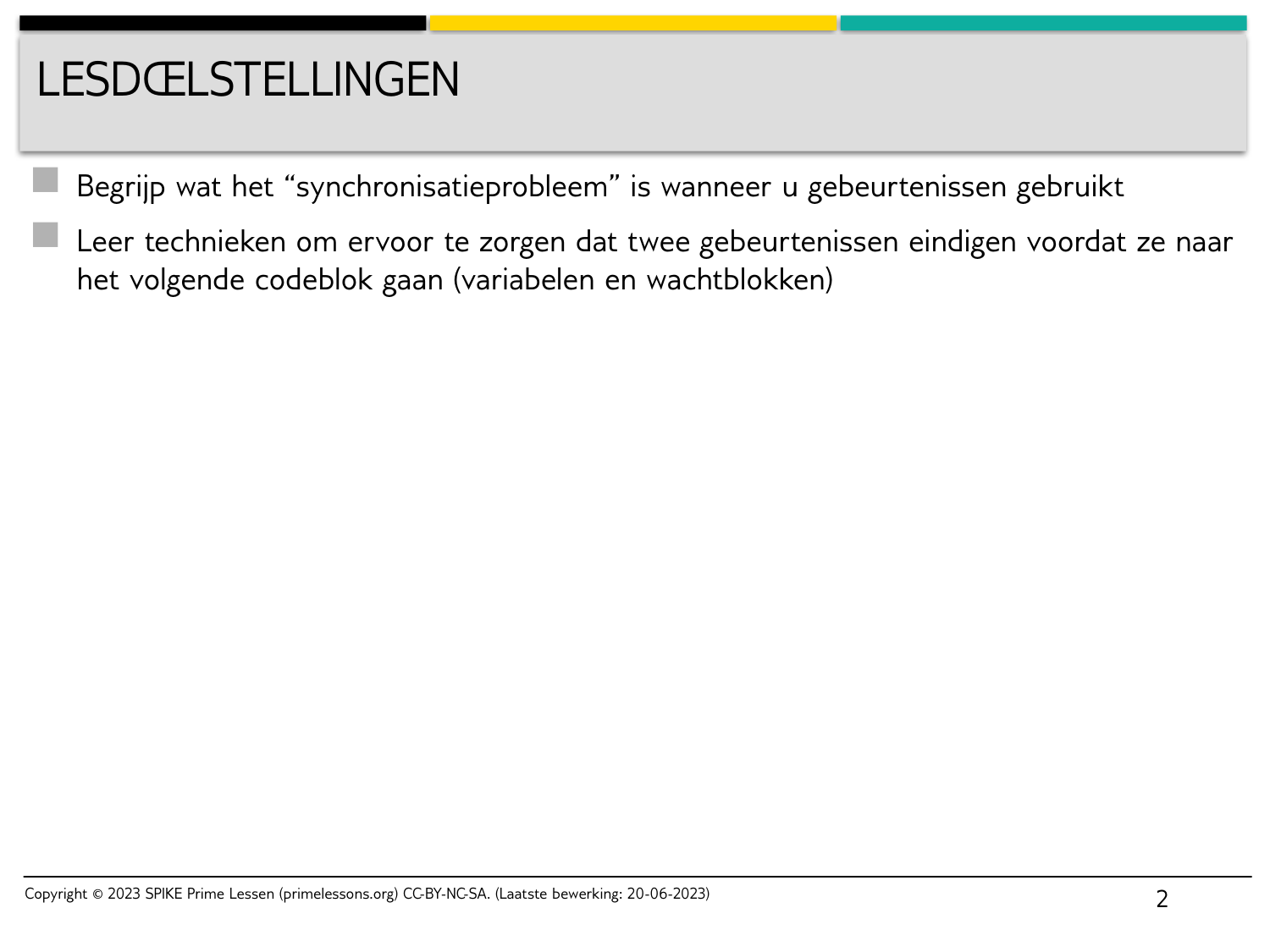

# Lesdoelstellingen
Begrijp wat het “synchronisatieprobleem” is wanneer u gebeurtenissen gebruikt
Leer technieken om ervoor te zorgen dat twee gebeurtenissen eindigen voordat ze naar het volgende codeblok gaan (variabelen en wachtblokken)
2
Copyright © 2023 SPIKE Prime Lessen (primelessons.org) CC-BY-NC-SA. (Laatste bewerking: 20-06-2023)